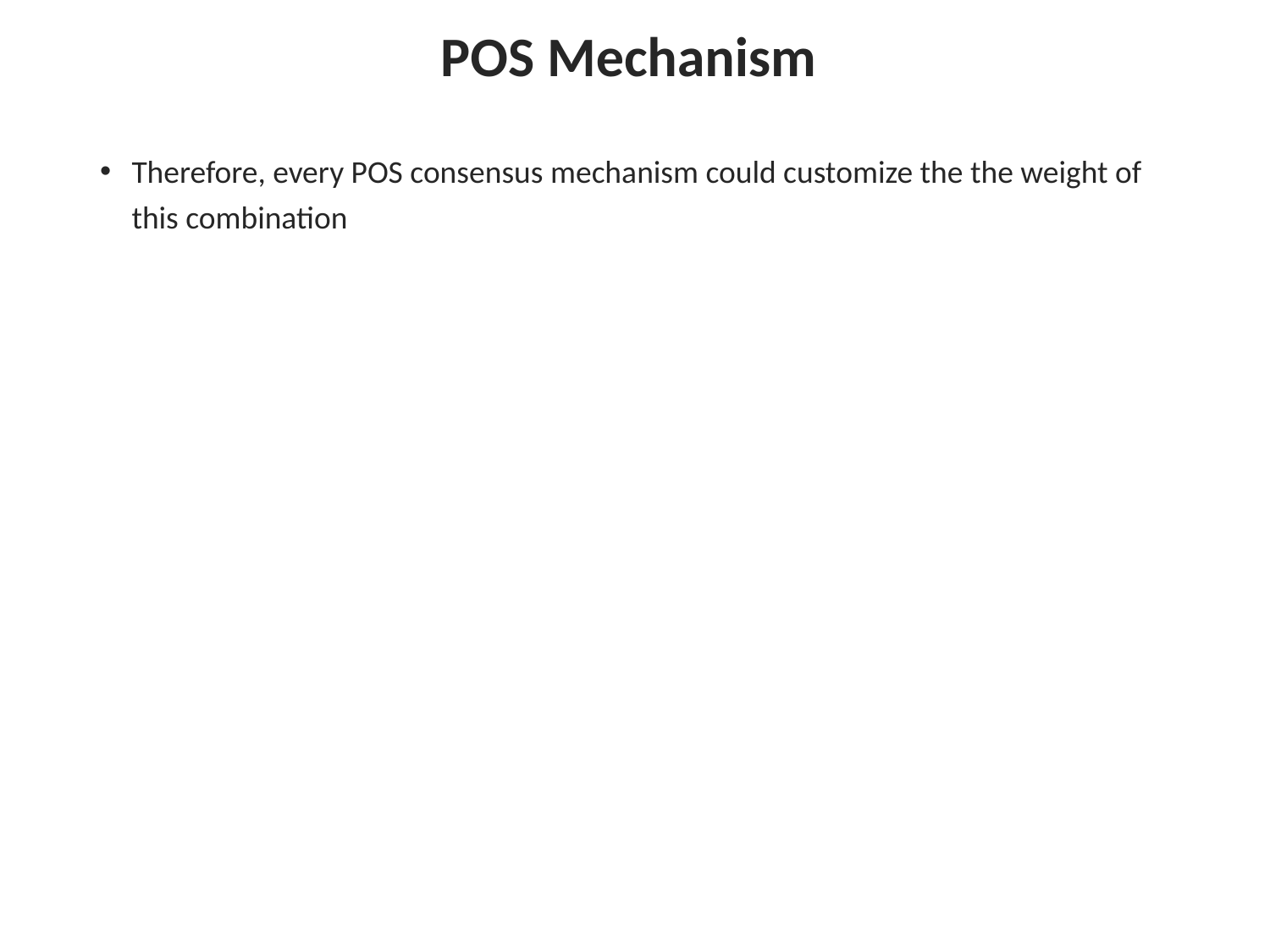

# POS Mechanism
Therefore, every POS consensus mechanism could customize the the weight of this combination